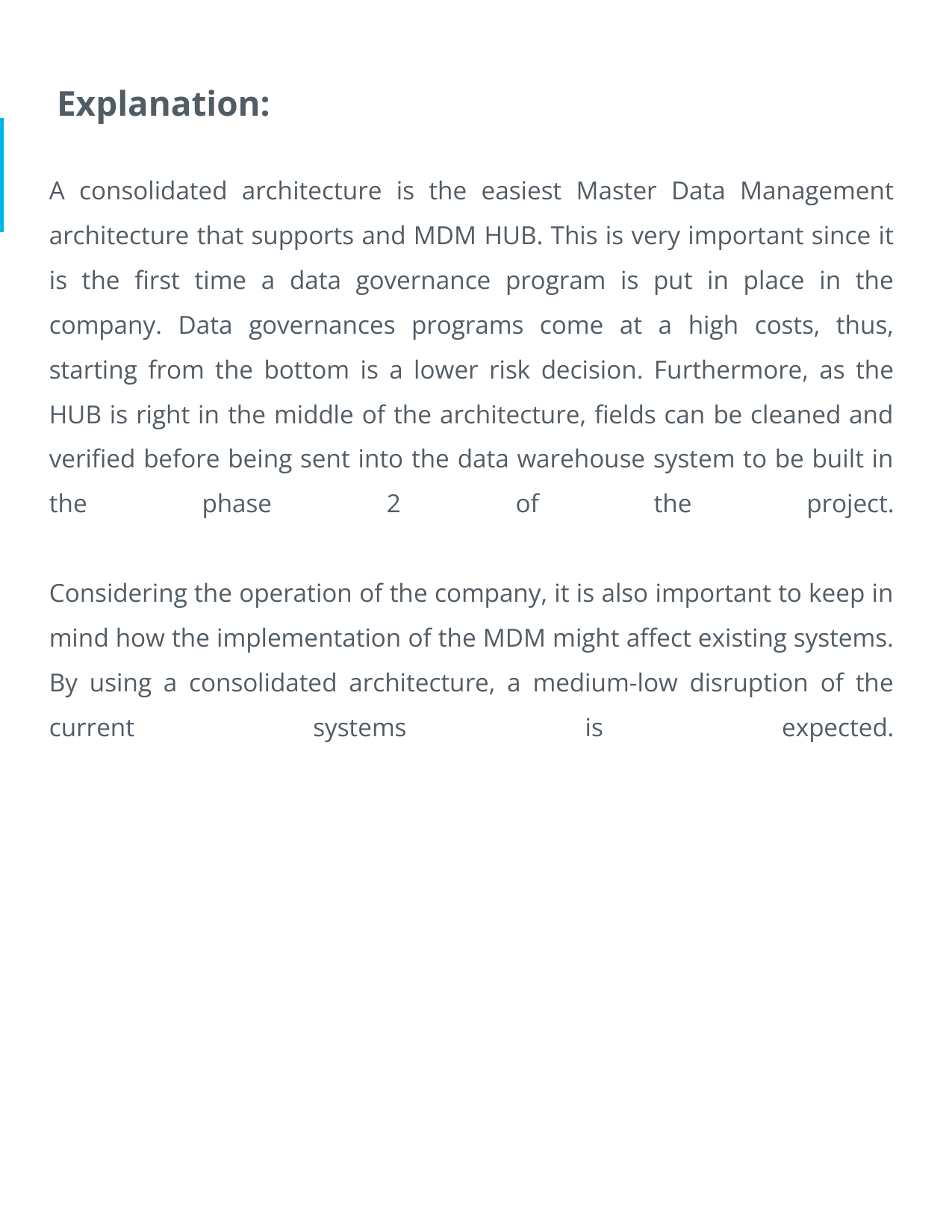

# Explanation:
A consolidated architecture is the easiest Master Data Management architecture that supports and MDM HUB. This is very important since it is the first time a data governance program is put in place in the company. Data governances programs come at a high costs, thus, starting from the bottom is a lower risk decision. Furthermore, as the HUB is right in the middle of the architecture, fields can be cleaned and verified before being sent into the data warehouse system to be built in the phase 2 of the project.
Considering the operation of the company, it is also important to keep in mind how the implementation of the MDM might affect existing systems. By using a consolidated architecture, a medium-low disruption of the current systems is expected.